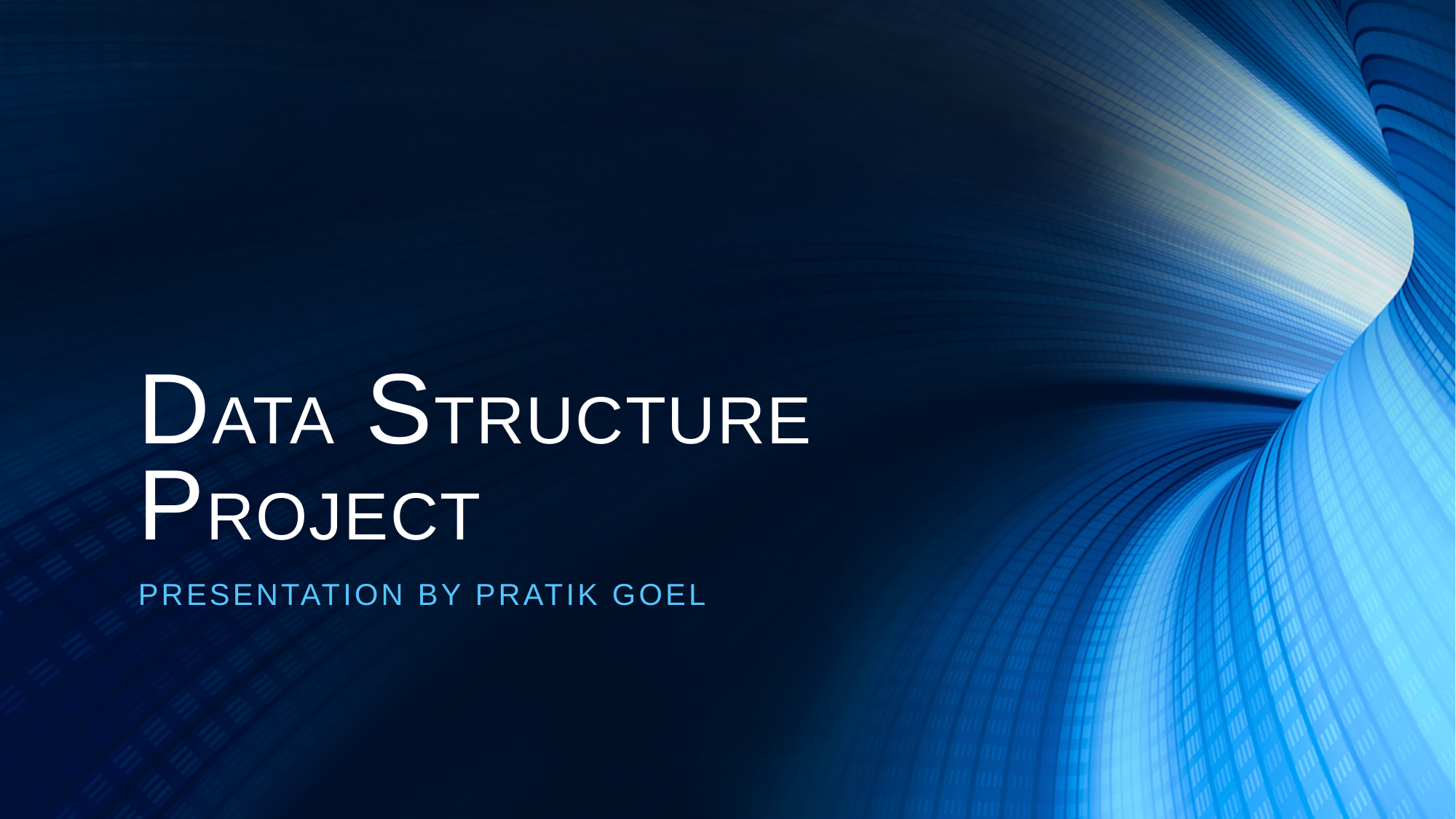

# DATA STRUCTURE PROJECT
PRESENTATION BY PRATIK GOEL